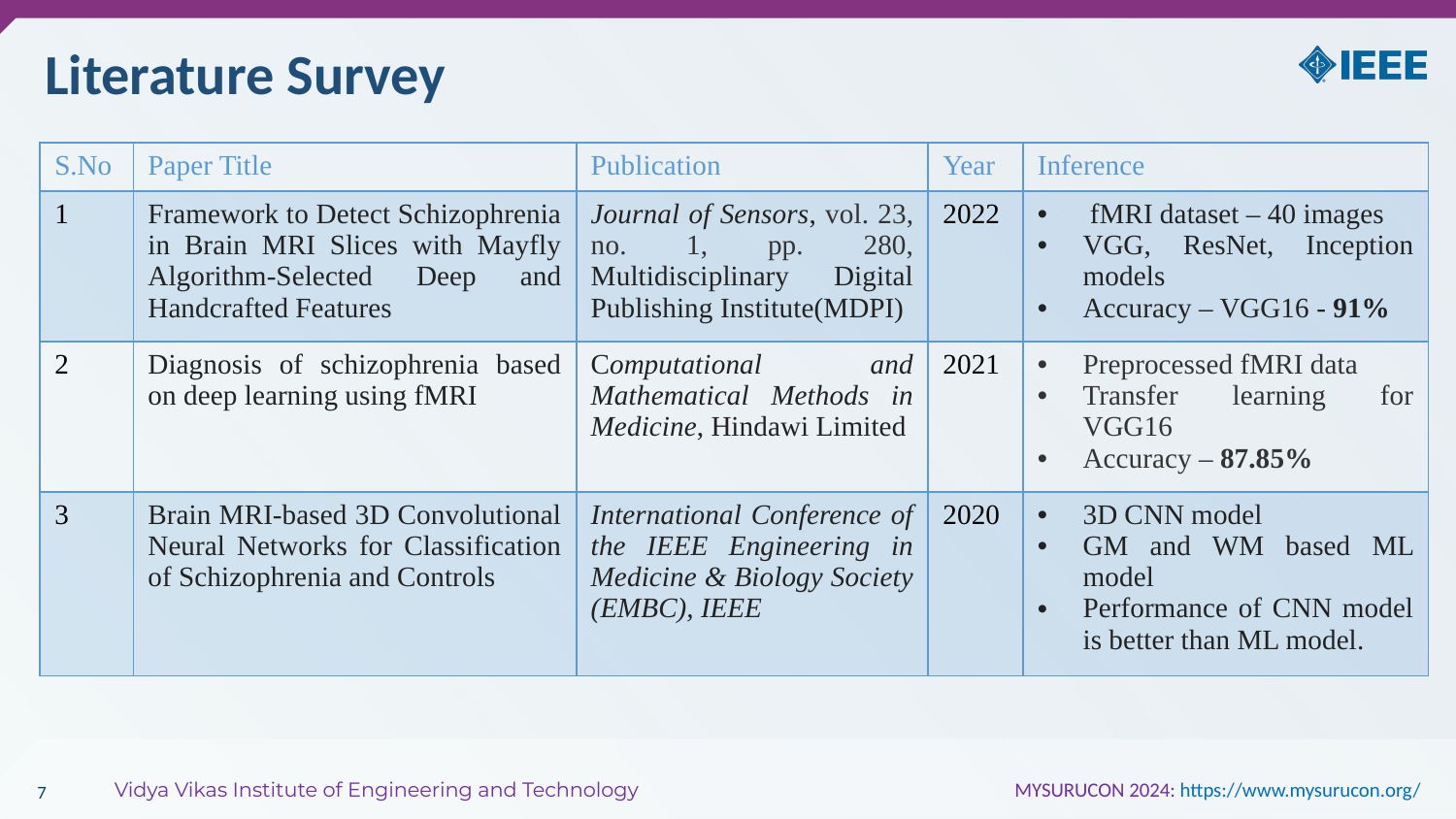

# Literature Survey
| S.No | Paper Title | Publication | Year | Inference |
| --- | --- | --- | --- | --- |
| 1 | Framework to Detect Schizophrenia in Brain MRI Slices with Mayfly Algorithm-Selected Deep and Handcrafted Features | Journal of Sensors, vol. 23, no. 1, pp. 280, Multidisciplinary Digital Publishing Institute(MDPI) | 2022 | fMRI dataset – 40 images VGG, ResNet, Inception models Accuracy – VGG16 - 91% |
| 2 | Diagnosis of schizophrenia based on deep learning using fMRI | Computational and Mathematical Methods in Medicine, Hindawi Limited | 2021 | Preprocessed fMRI data Transfer learning for VGG16 Accuracy – 87.85% |
| 3 | Brain MRI-based 3D Convolutional Neural Networks for Classification of Schizophrenia and Controls | International Conference of the IEEE Engineering in Medicine & Biology Society (EMBC), IEEE | 2020 | 3D CNN model GM and WM based ML model Performance of CNN model is better than ML model. |
7
Vidya Vikas Institute of Engineering and Technology  			     MYSURUCON 2024: https://www.mysurucon.org/